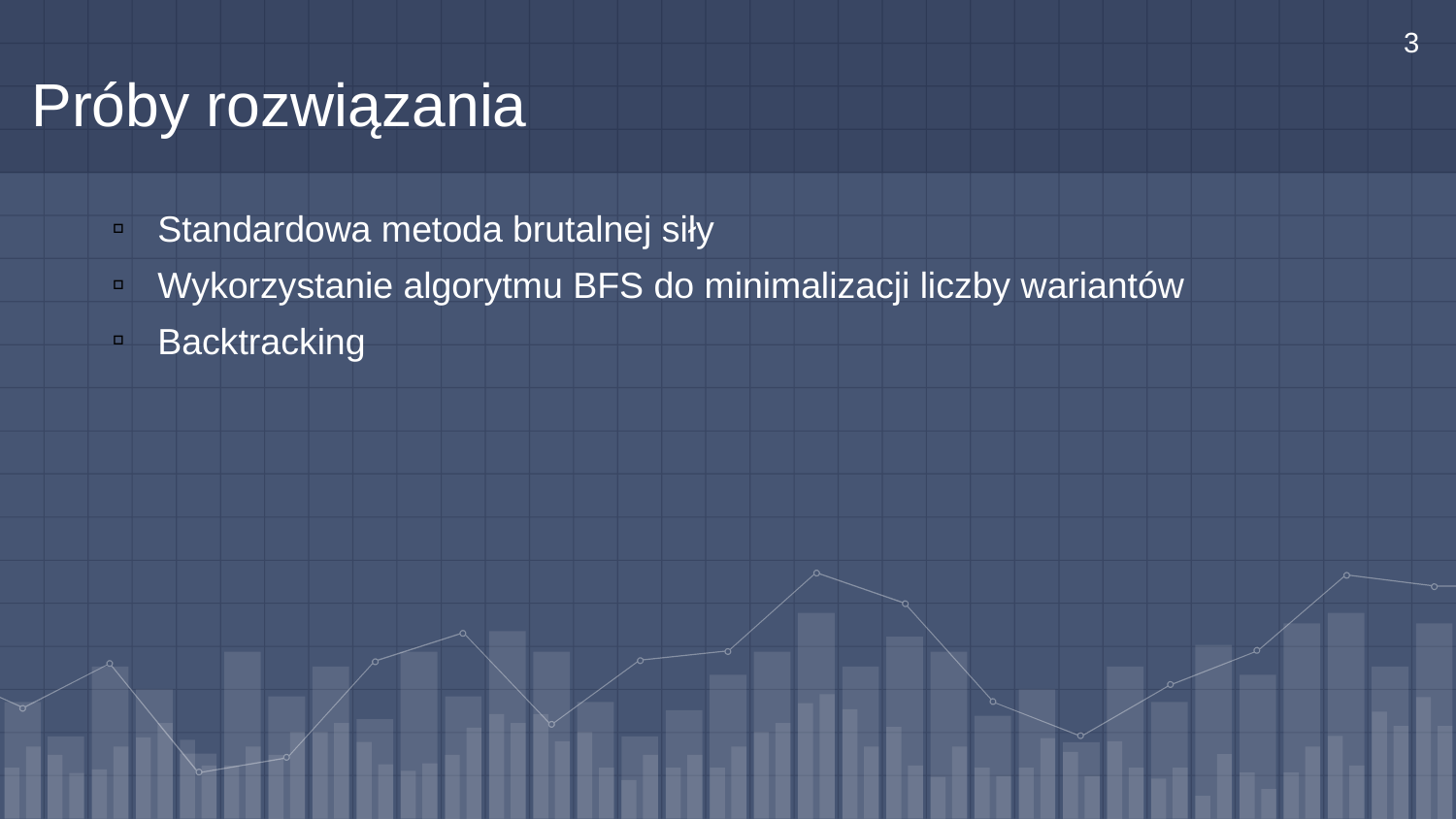

3
# Próby rozwiązania
Standardowa metoda brutalnej siły
Wykorzystanie algorytmu BFS do minimalizacji liczby wariantów
Backtracking